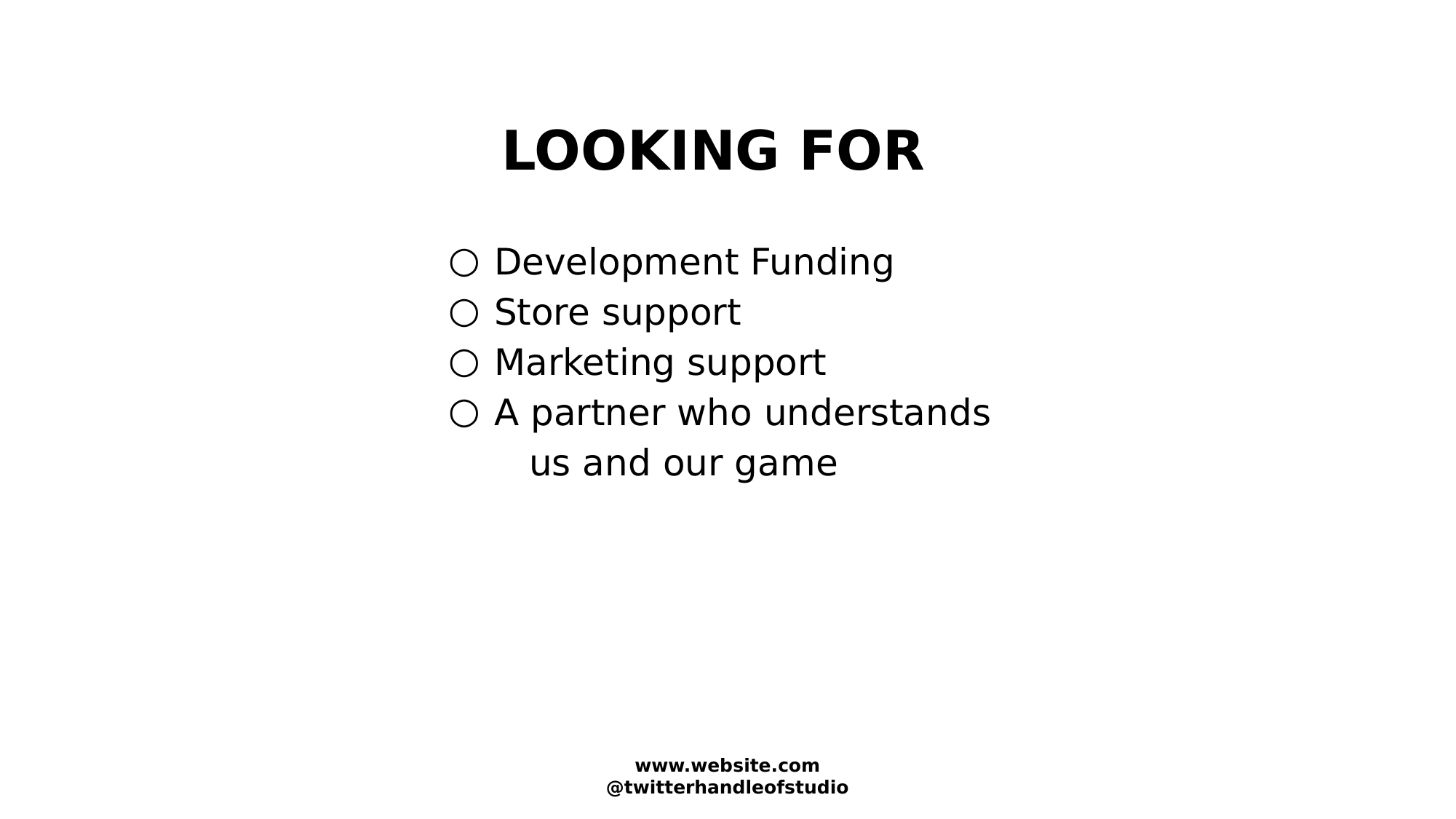

LOOKING FOR

Development Funding
Store support
Marketing support
A partner who understands          us and our game
www.website.com
@twitterhandleofstudio